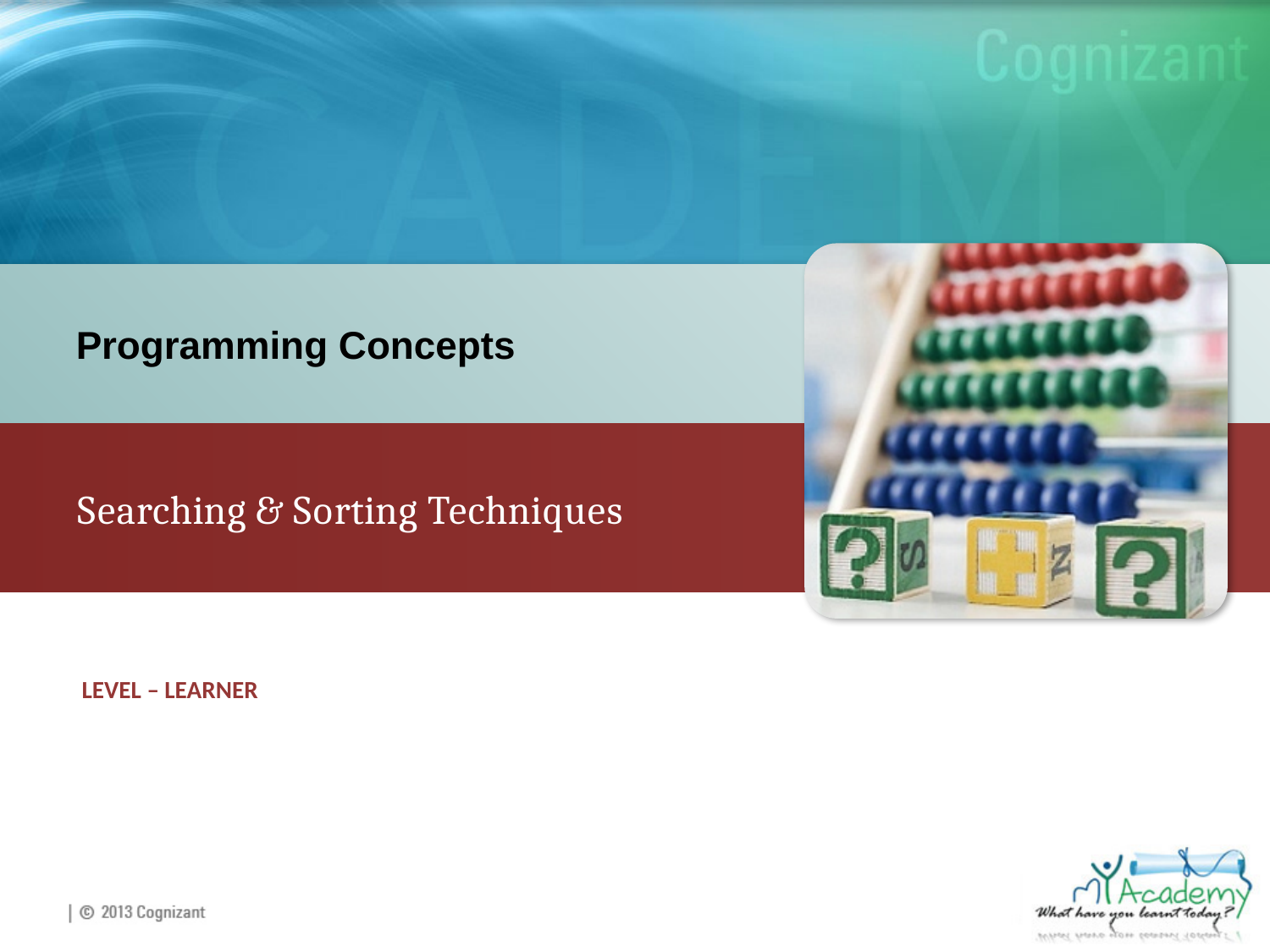

Programming Concepts
Searching & Sorting Techniques
LEVEL – LEARNER